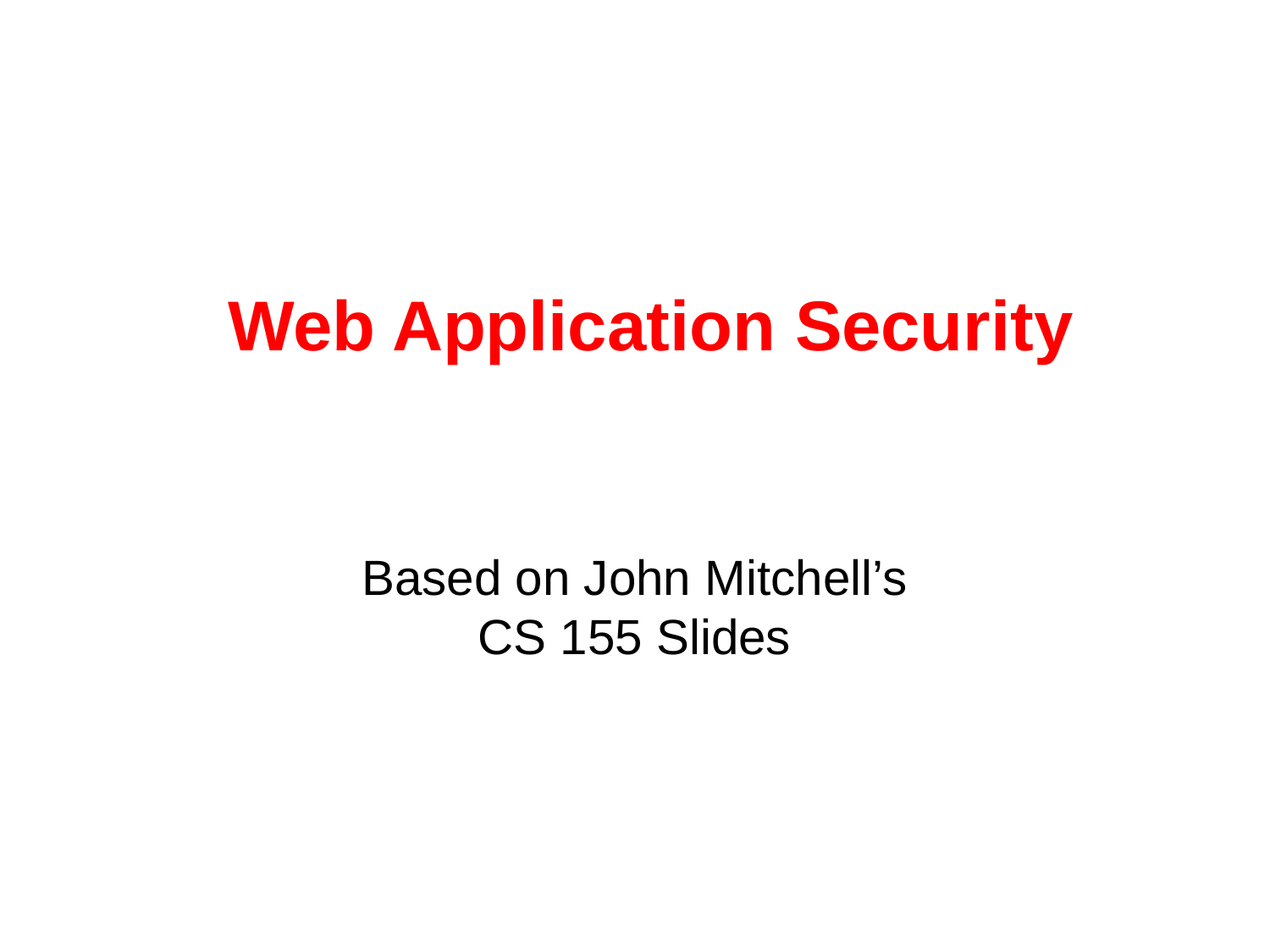

# Web Application Security
Based on John Mitchell’s
CS 155 Slides